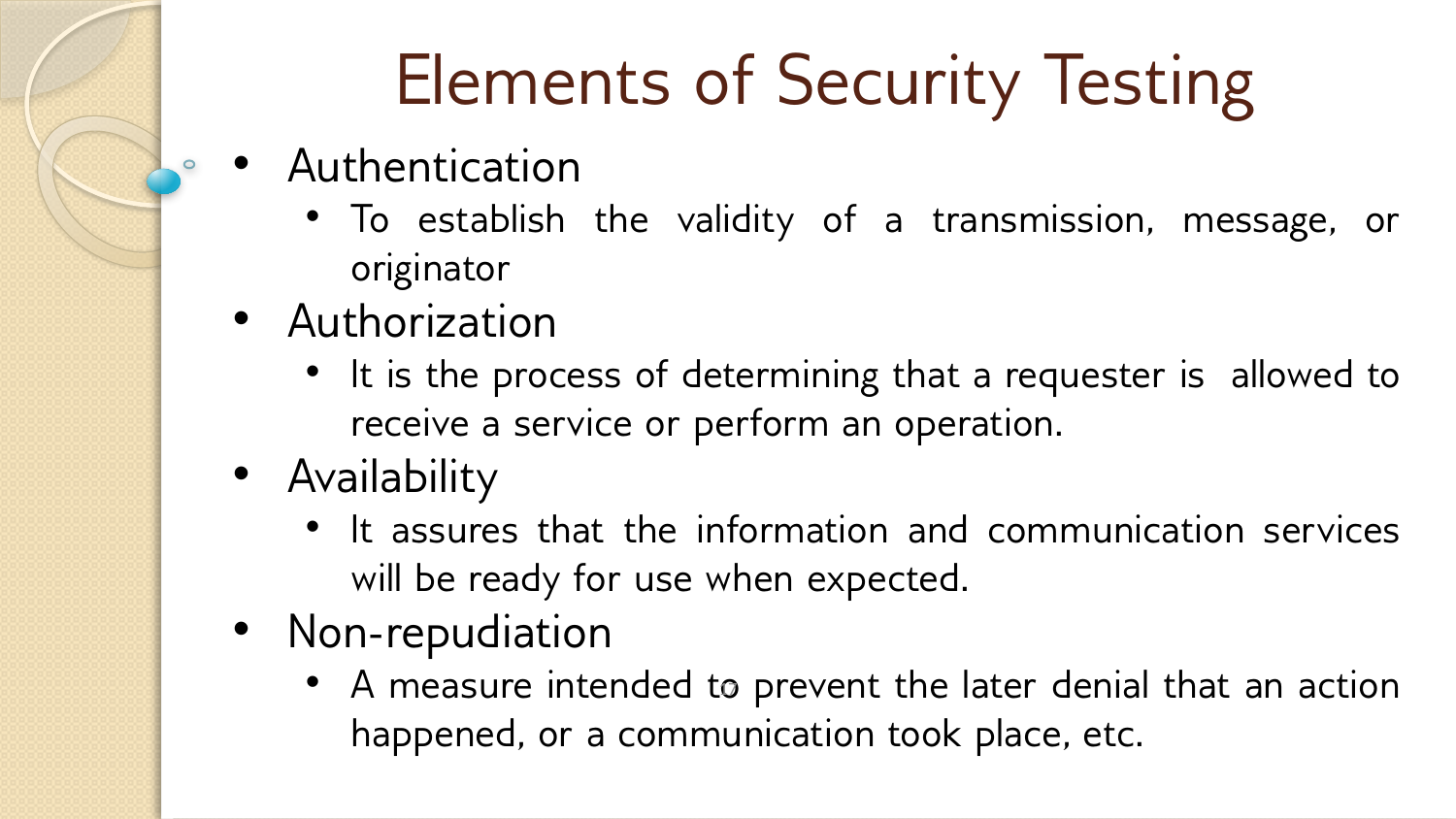

# Elements of Security Testing
Authentication
To establish the validity of a transmission, message, or originator
Authorization
It is the process of determining that a requester is  allowed to receive a service or perform an operation.
Availability
It assures that the information and communication services will be ready for use when expected.
Non-repudiation
A measure intended to prevent the later denial that an action happened, or a communication took place, etc.

17